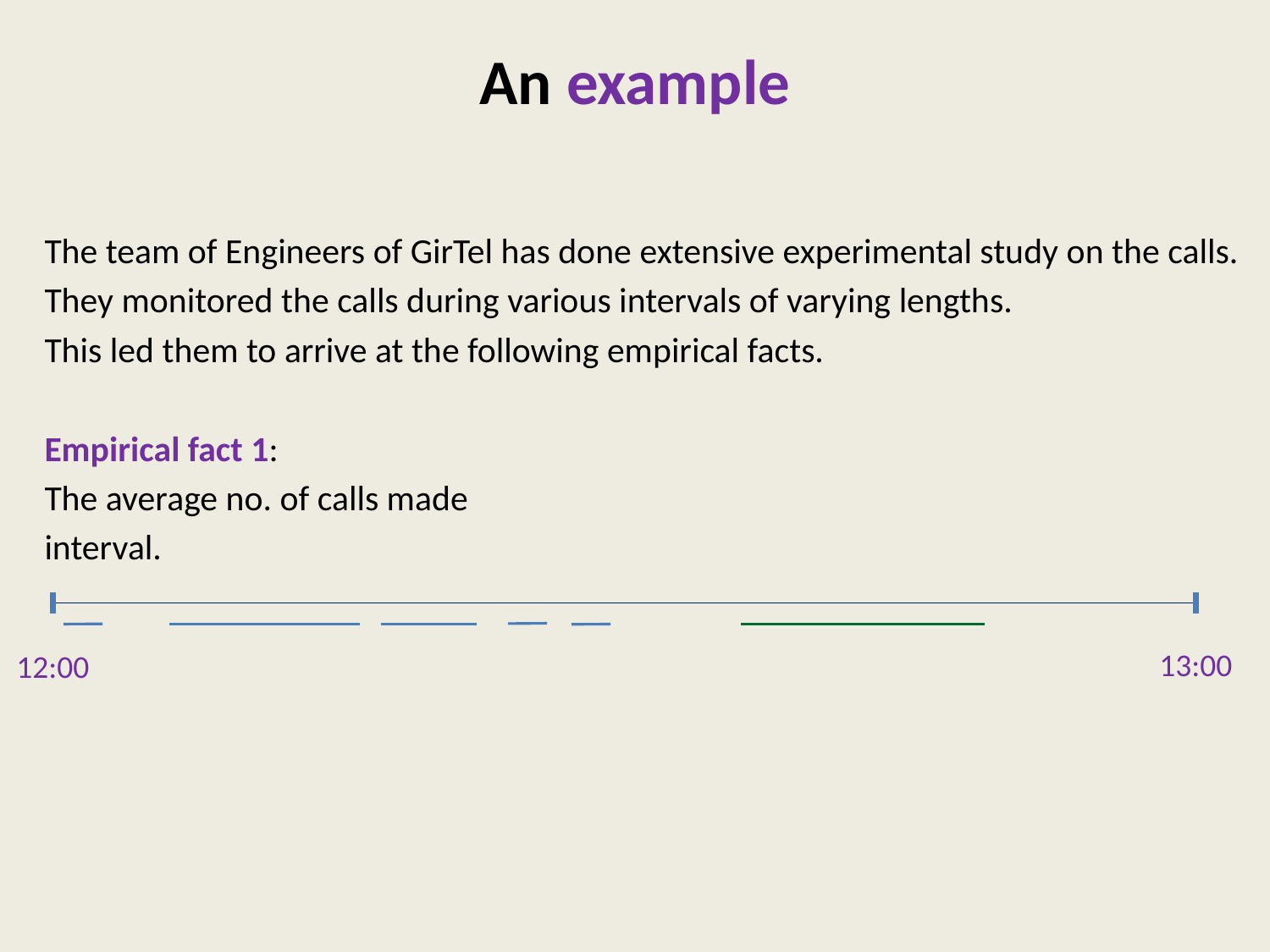

# An example
The team of Engineers of GirTel has done extensive experimental study on the calls.
They monitored the calls during various intervals of varying lengths.
This led them to arrive at the following empirical facts.

Empirical fact 1:
The average no. of calls made during each interval are proportional to the length of
interval.

13:00
12:00
5